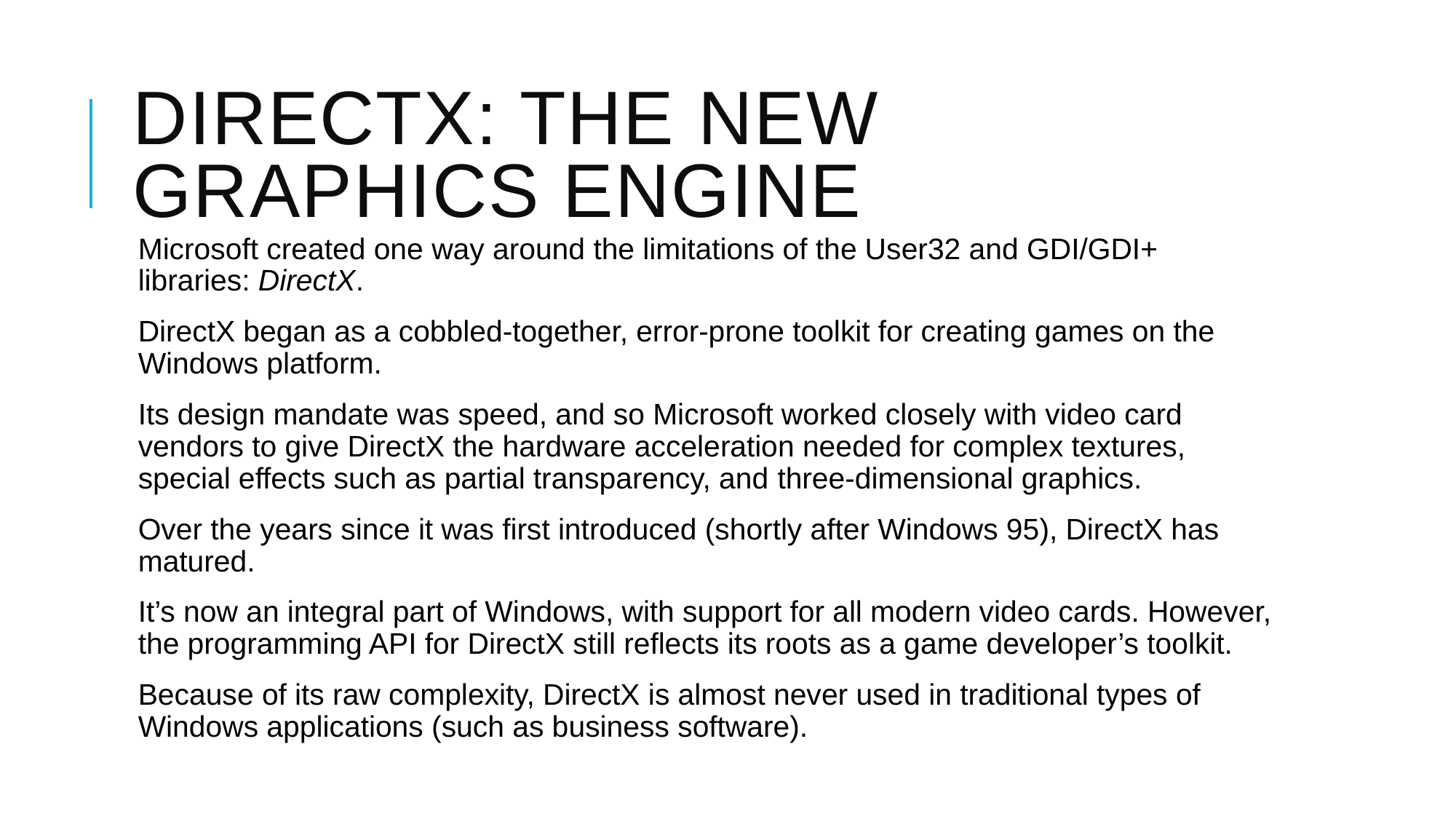

# DirectX: The New Graphics Engine
Microsoft created one way around the limitations of the User32 and GDI/GDI+ libraries: DirectX.
DirectX began as a cobbled-together, error-prone toolkit for creating games on the Windows platform.
Its design mandate was speed, and so Microsoft worked closely with video card vendors to give DirectX the hardware acceleration needed for complex textures, special effects such as partial transparency, and three-dimensional graphics.
Over the years since it was first introduced (shortly after Windows 95), DirectX has matured.
It’s now an integral part of Windows, with support for all modern video cards. However, the programming API for DirectX still reflects its roots as a game developer’s toolkit.
Because of its raw complexity, DirectX is almost never used in traditional types of Windows applications (such as business software).